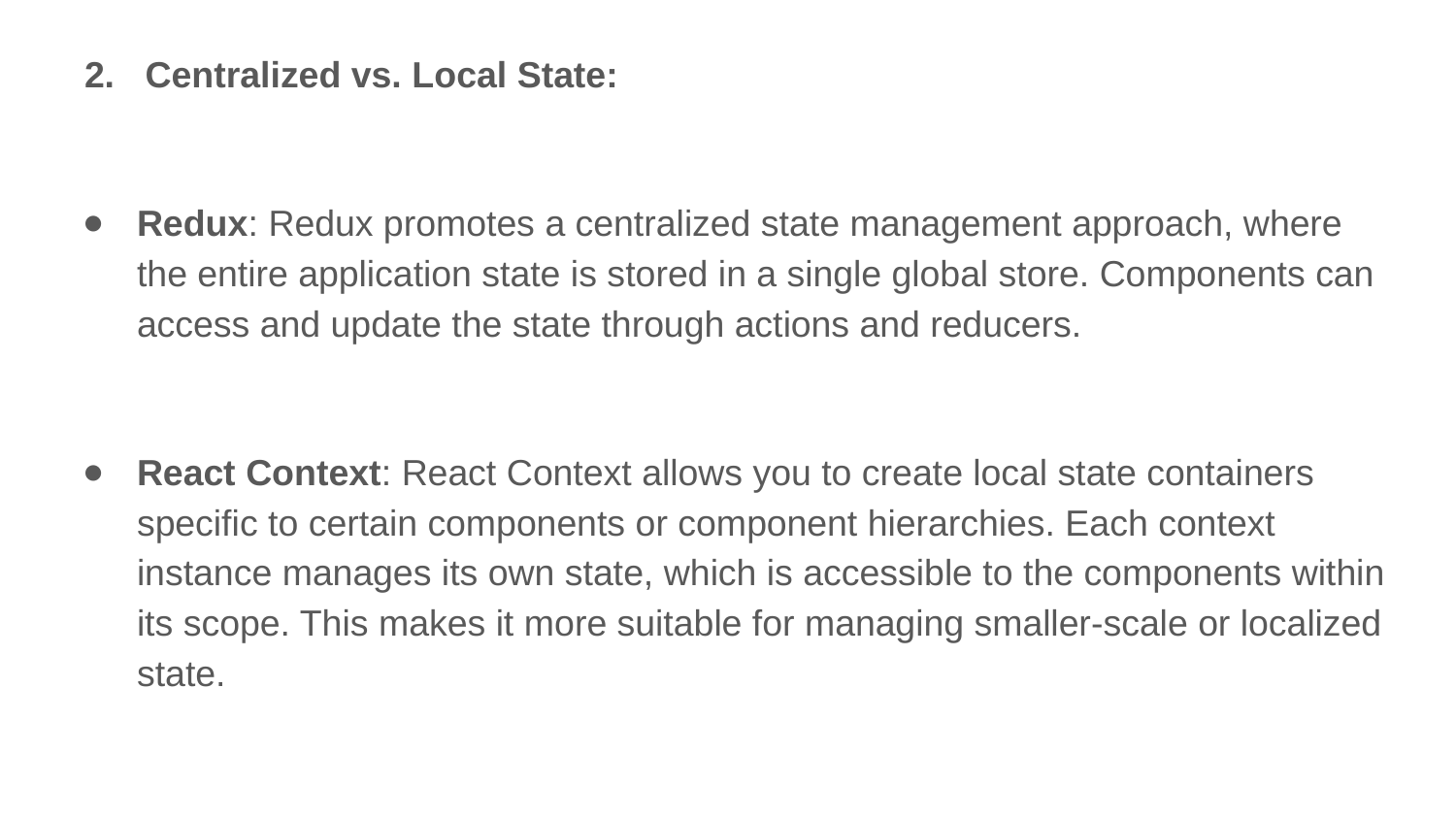

2.   Centralized vs. Local State:

Redux: Redux promotes a centralized state management approach, where the entire application state is stored in a single global store. Components can access and update the state through actions and reducers.

React Context: React Context allows you to create local state containers specific to certain components or component hierarchies. Each context instance manages its own state, which is accessible to the components within its scope. This makes it more suitable for managing smaller-scale or localized state.